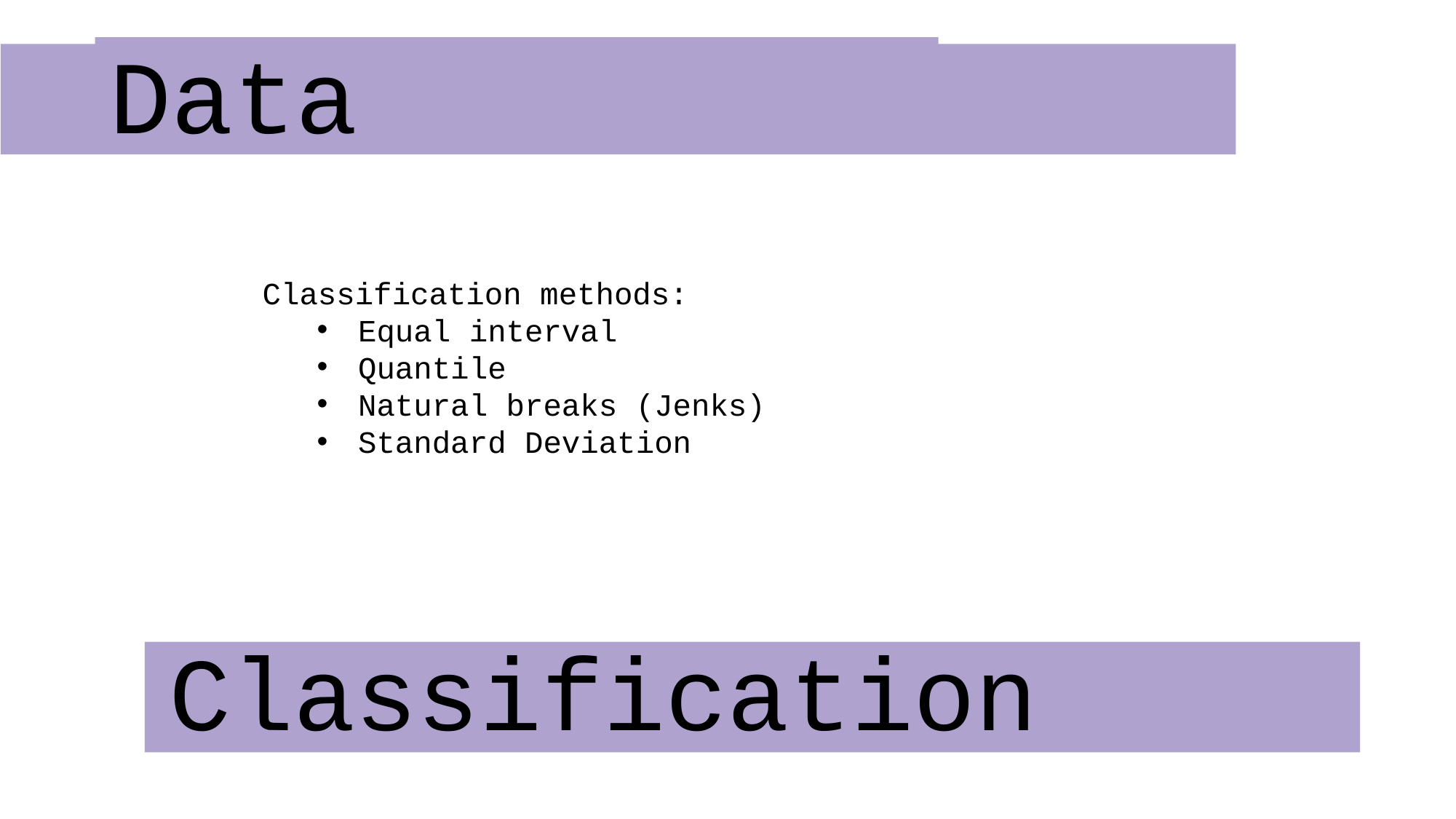

# Data

Classification methods:
Equal interval
Quantile
Natural breaks (Jenks)
Standard Deviation

Classification